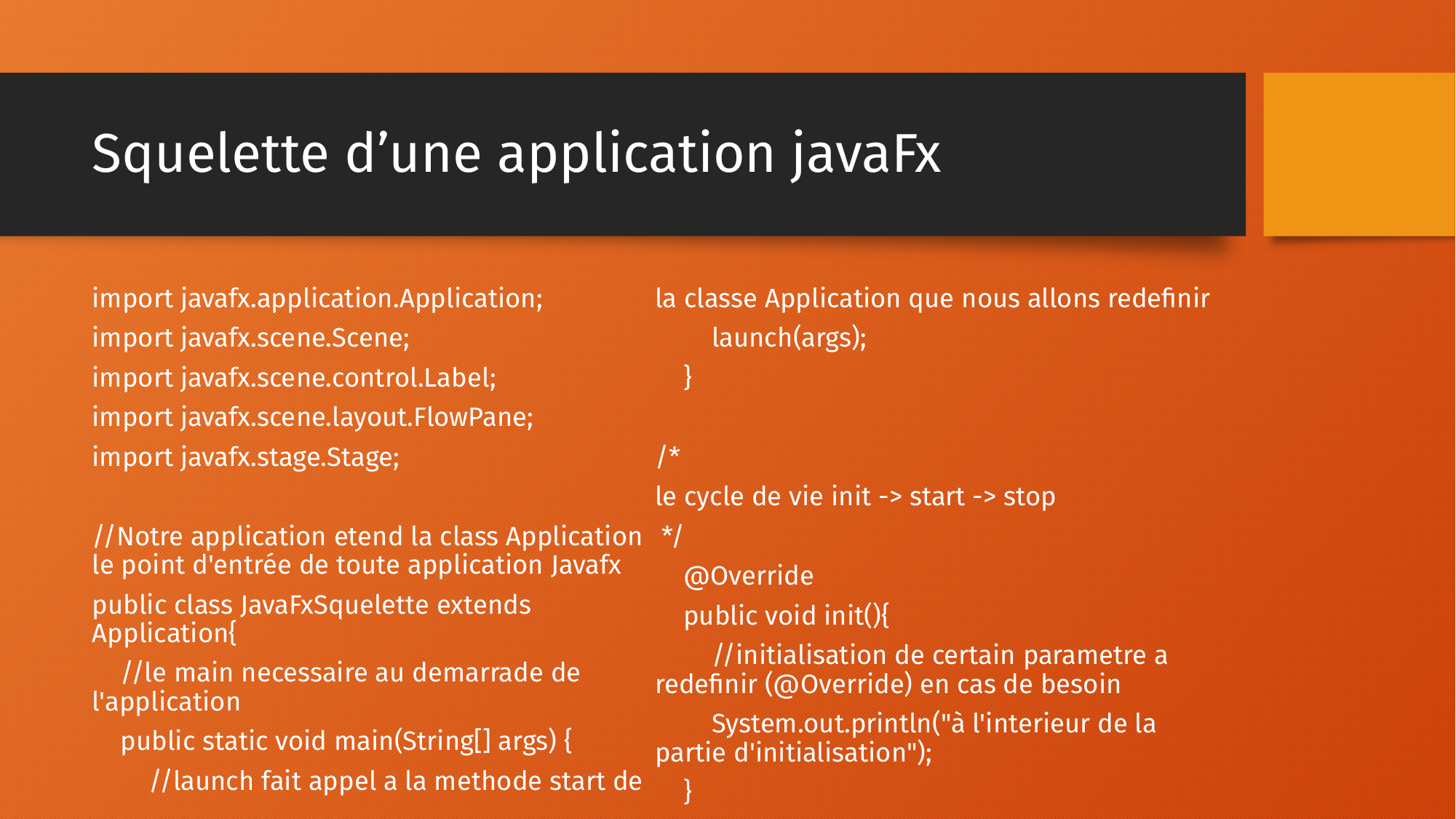

# Squelette d’une application javaFx
import javafx.application.Application;
import javafx.scene.Scene;
import javafx.scene.control.Label;
import javafx.scene.layout.FlowPane;
import javafx.stage.Stage;

//Notre application etend la class Application le point d'entrée de toute application Javafx
public class JavaFxSquelette extends Application{
    //le main necessaire au demarrade de l'application
    public static void main(String[] args) {
        //launch fait appel a la methode start de la classe Application que nous allons redefinir
        launch(args);
    }

/*
le cycle de vie init -> start -> stop
 */
    @Override
    public void init(){
        //initialisation de certain parametre a redefinir (@Override) en cas de besoin
        System.out.println("à l'interieur de la partie d'initialisation");
    }